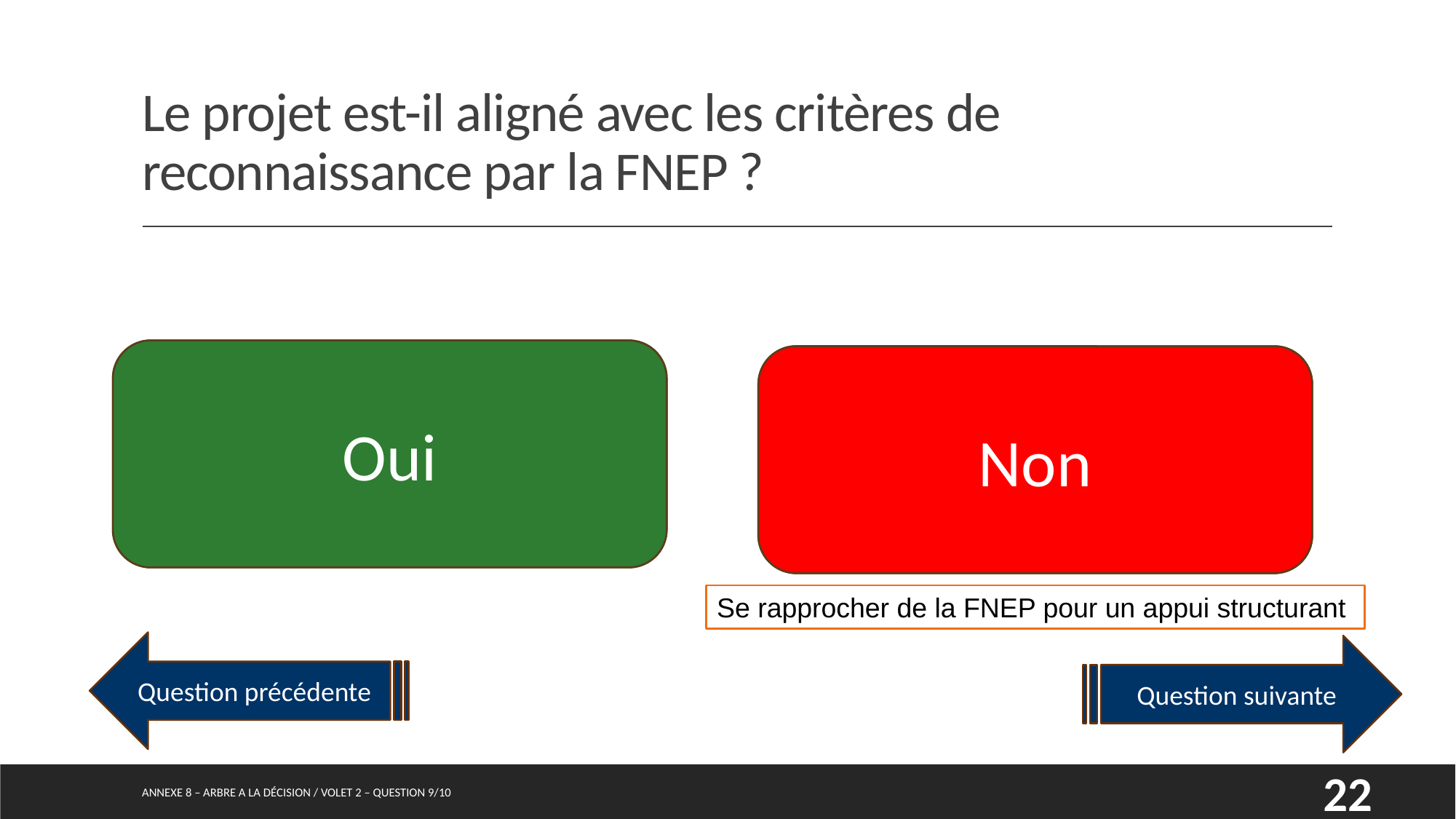

# Le projet est-il aligné avec les critères de reconnaissance par la FNEP ?
Oui
Oui
Non
Non
Se rapprocher de la FNEP pour un appui structurant
Question précédente
Question suivante
Annexe 8 – arbre a la décision / Volet 2 – Question 9/10
22